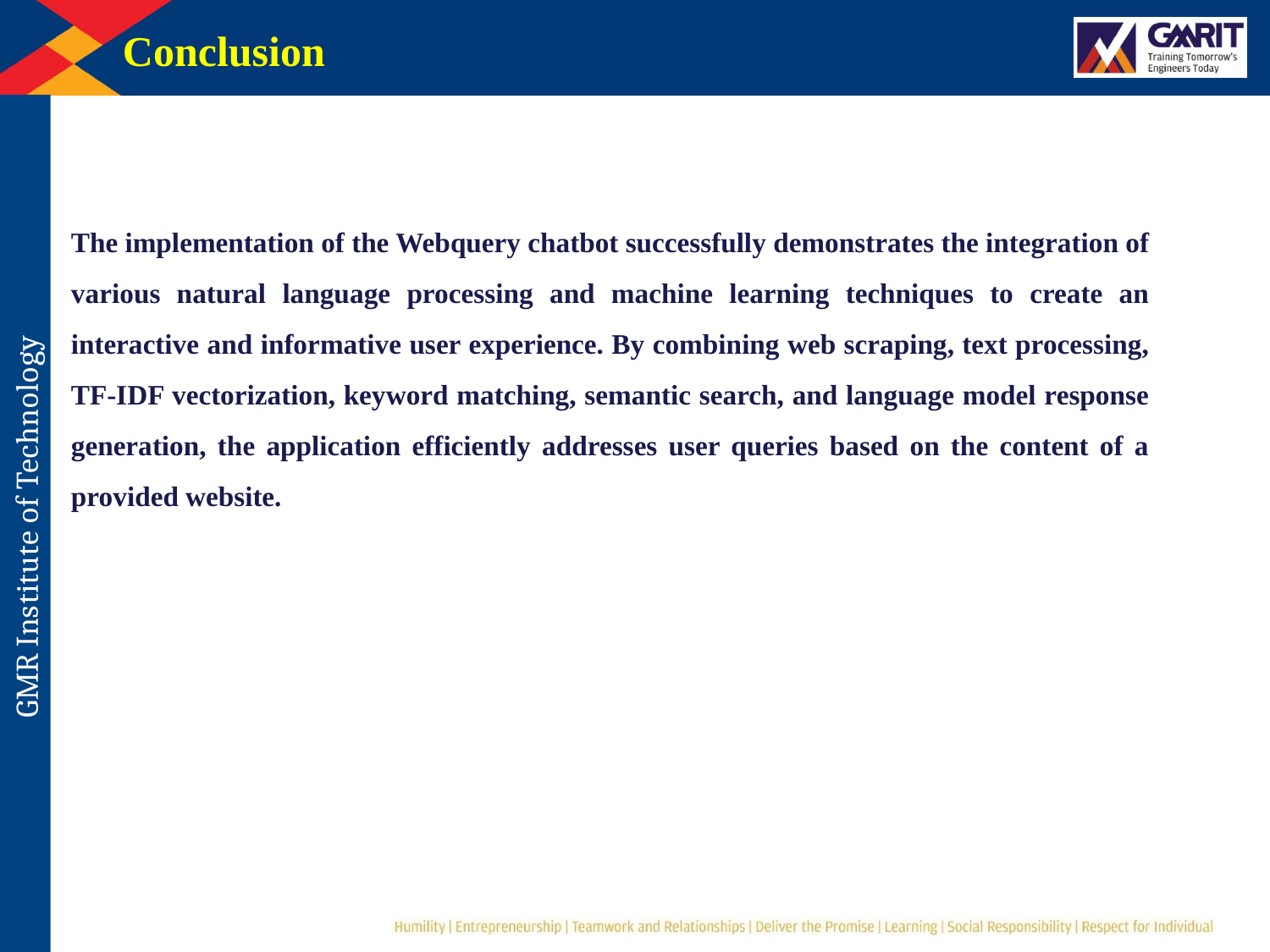

Conclusion
The implementation of the Webquery chatbot successfully demonstrates the integration of various natural language processing and machine learning techniques to create an interactive and informative user experience. By combining web scraping, text processing, TF-IDF vectorization, keyword matching, semantic search, and language model response generation, the application efficiently addresses user queries based on the content of a provided website.